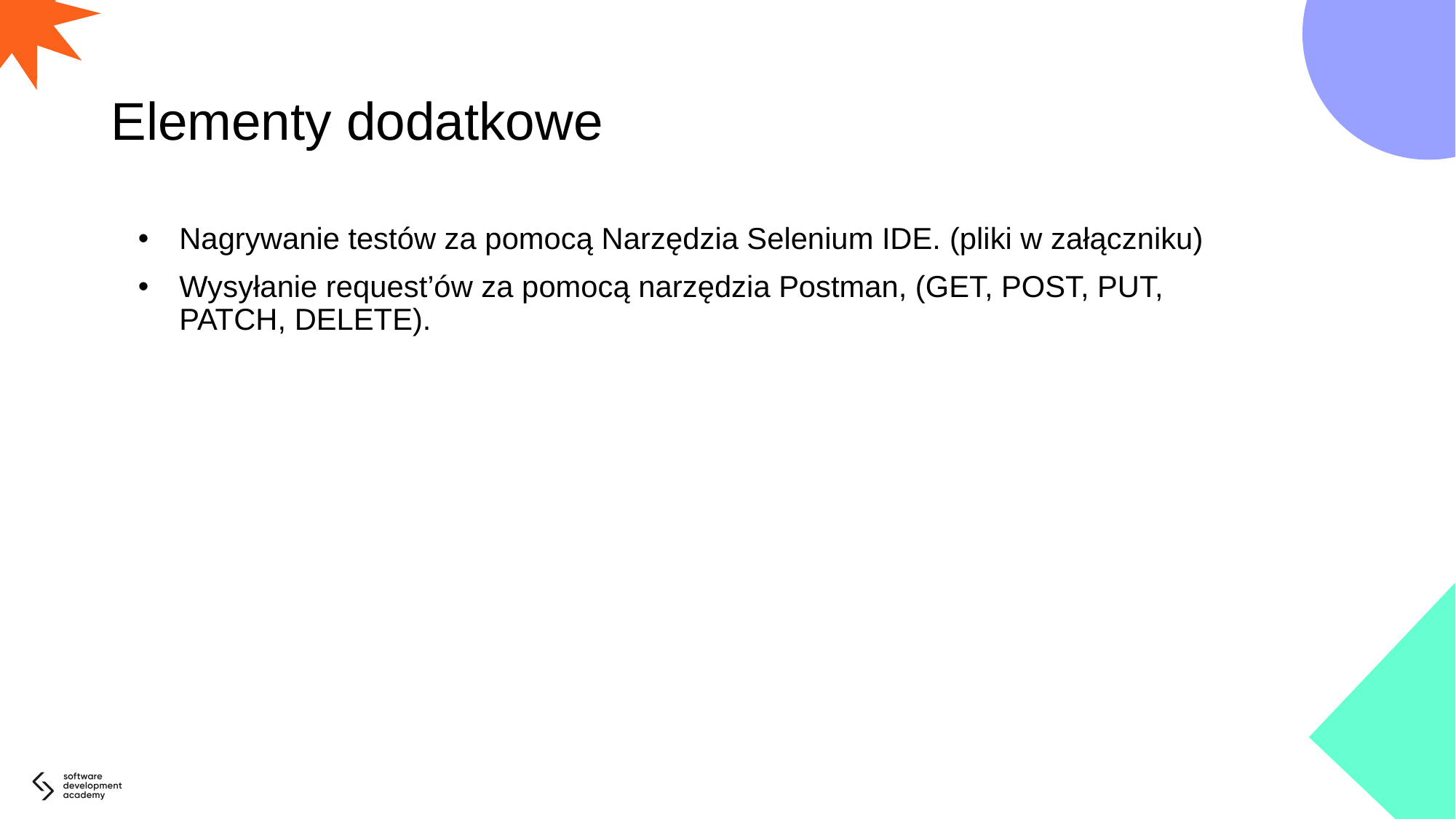

# Elementy dodatkowe
Nagrywanie testów za pomocą Narzędzia Selenium IDE. (pliki w załączniku)
Wysyłanie request’ów za pomocą narzędzia Postman, (GET, POST, PUT, PATCH, DELETE).